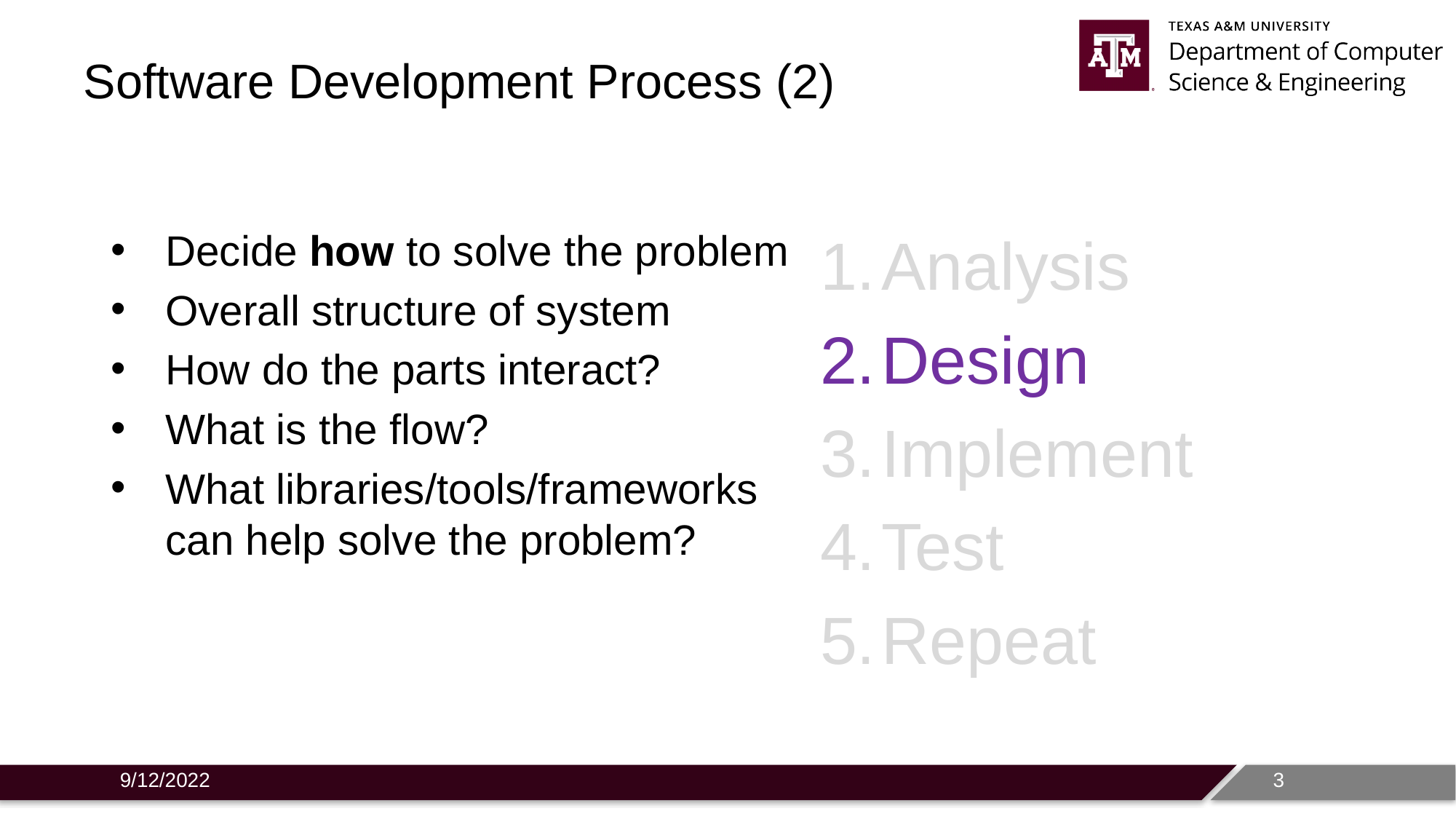

# Software Development Process (2)
Decide how to solve the problem
Overall structure of system
How do the parts interact?
What is the flow?
What libraries/tools/frameworks can help solve the problem?
Analysis
Design
Implement
Test
Repeat